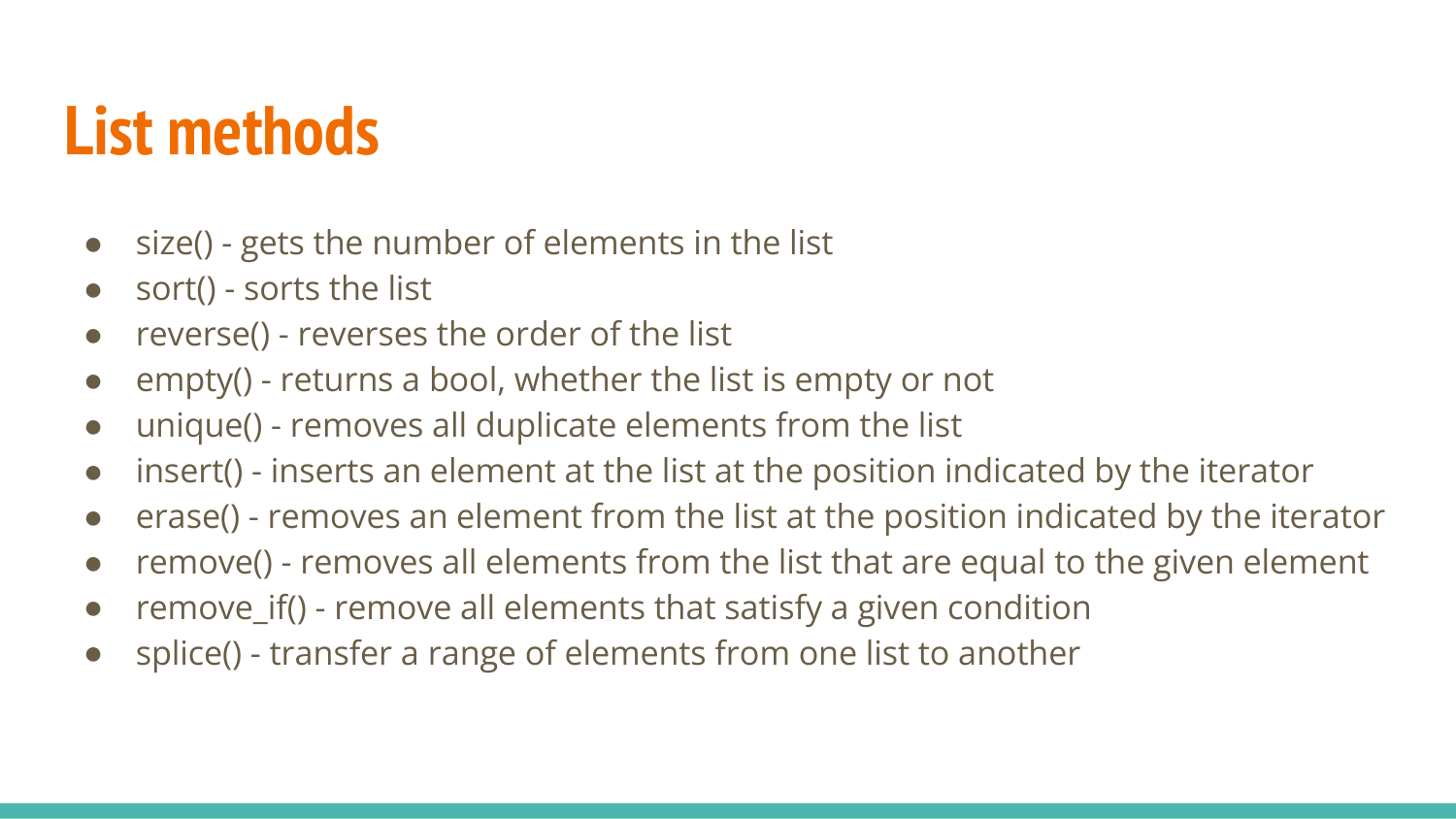

# List methods
size() - gets the number of elements in the list
sort() - sorts the list
reverse() - reverses the order of the list
empty() - returns a bool, whether the list is empty or not
unique() - removes all duplicate elements from the list
insert() - inserts an element at the list at the position indicated by the iterator
erase() - removes an element from the list at the position indicated by the iterator
remove() - removes all elements from the list that are equal to the given element
remove_if() - remove all elements that satisfy a given condition
splice() - transfer a range of elements from one list to another